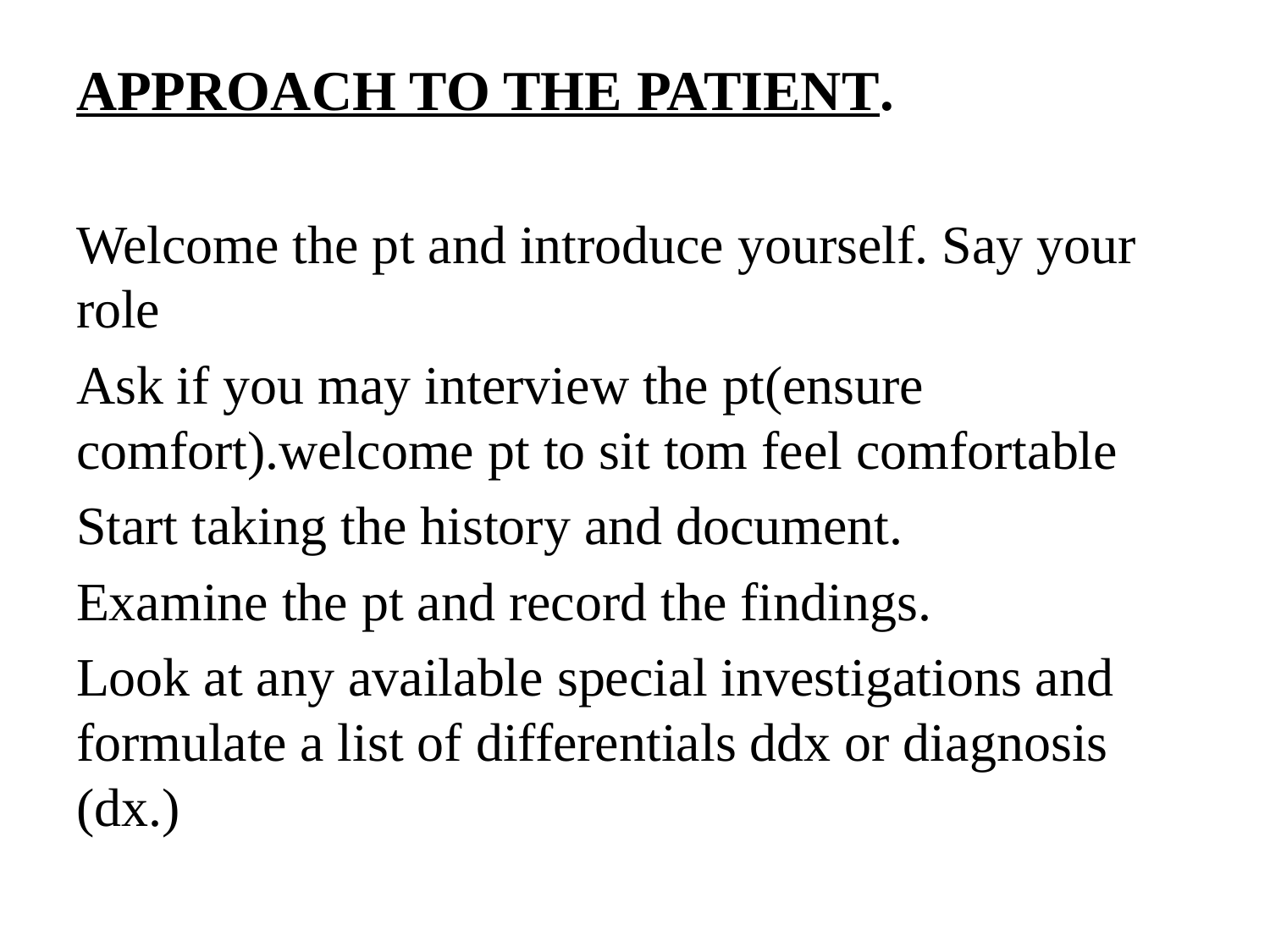

# APPROACH TO THE PATIENT.

Welcome the pt and introduce yourself. Say your role
Ask if you may interview the pt(ensure comfort).welcome pt to sit tom feel comfortable
Start taking the history and document.
Examine the pt and record the findings.
Look at any available special investigations and formulate a list of differentials ddx or diagnosis (dx.)